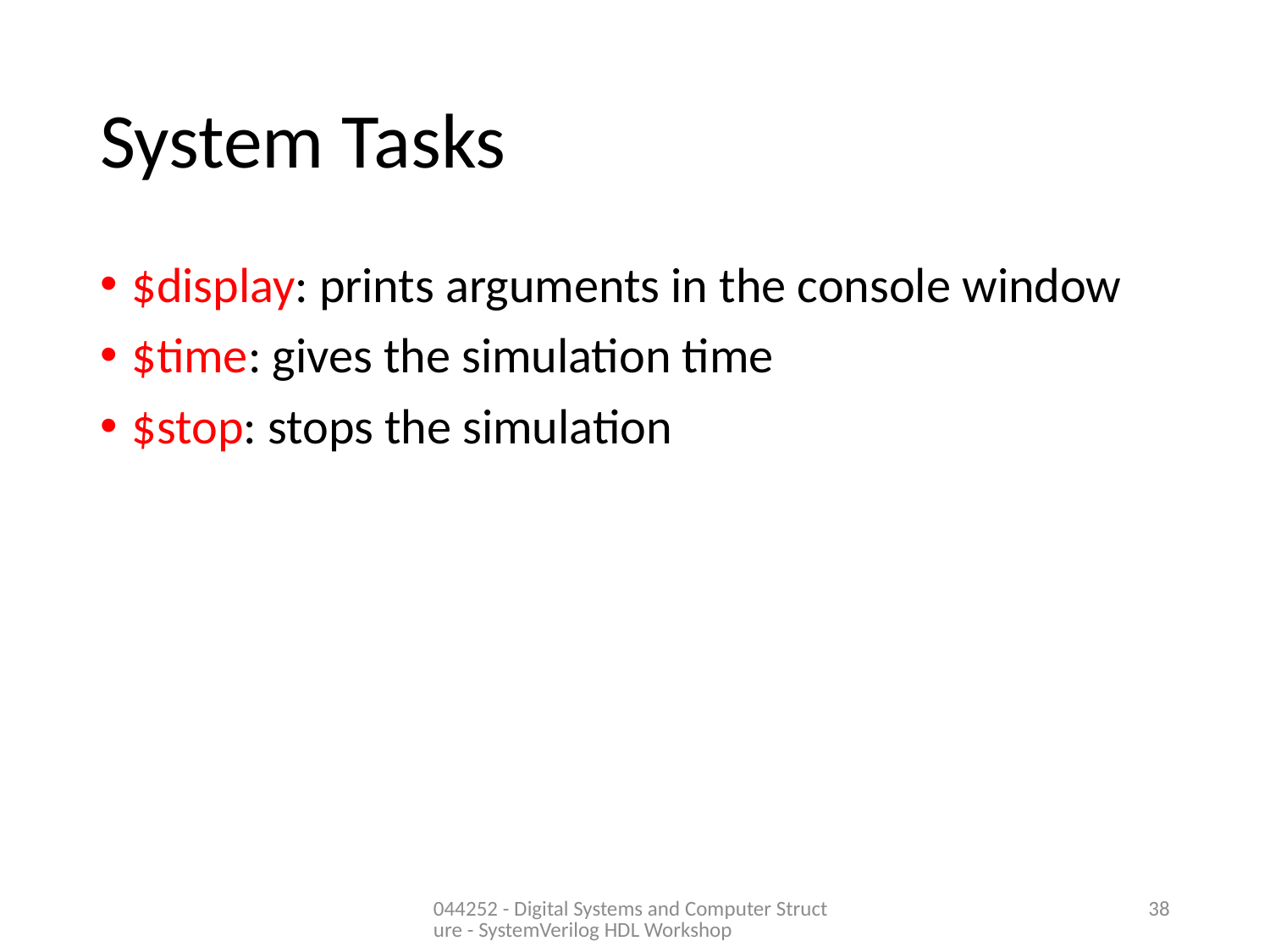

# System Tasks
$display: prints arguments in the console window
$time: gives the simulation time
$stop: stops the simulation

044252 - Digital Systems and Computer Structure - SystemVerilog HDL Workshop
38